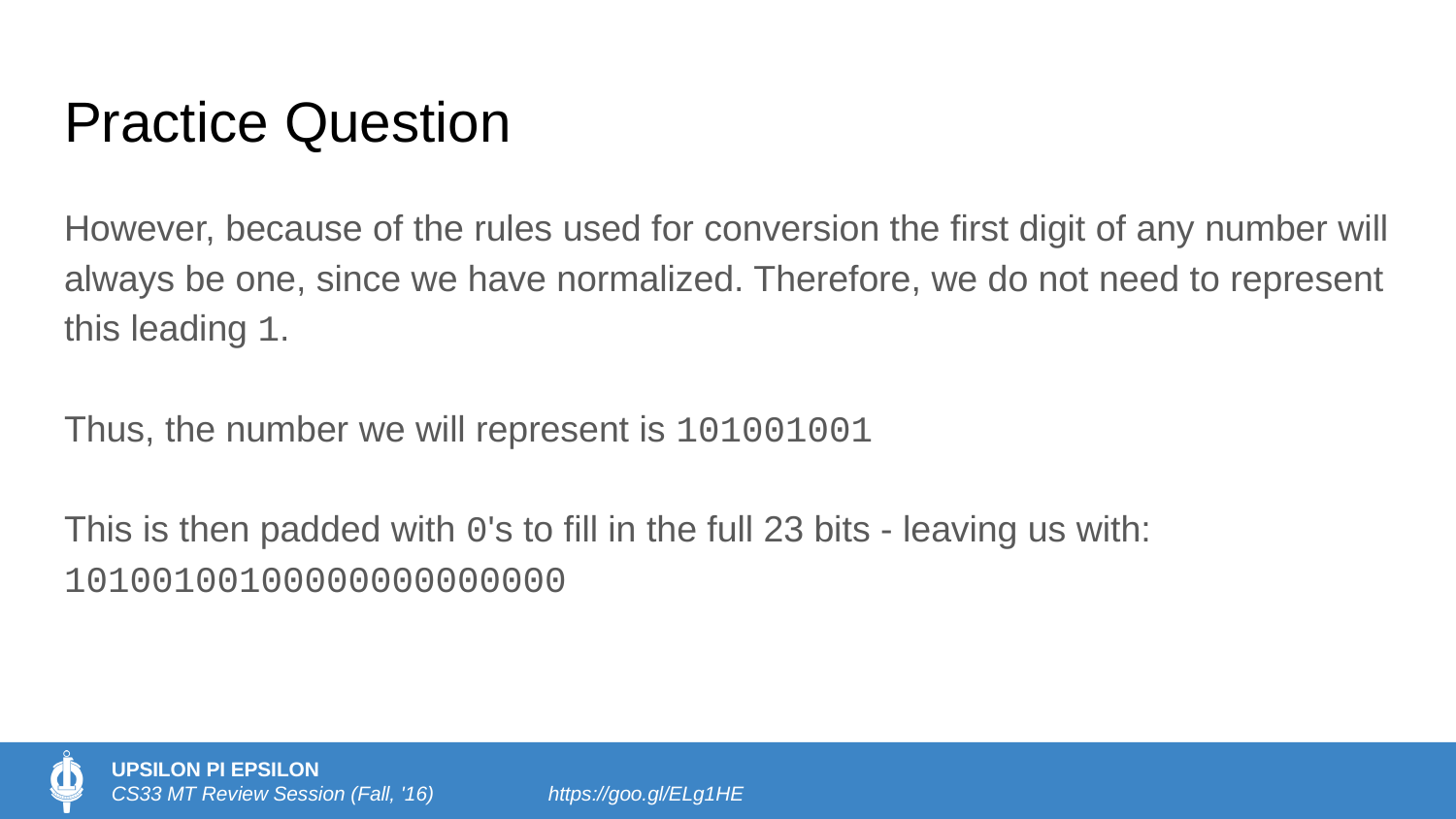

# Practice Question
However, because of the rules used for conversion the first digit of any number will always be one, since we have normalized. Therefore, we do not need to represent this leading 1.

Thus, the number we will represent is 101001001

This is then padded with 0's to fill in the full 23 bits - leaving us with: 10100100100000000000000